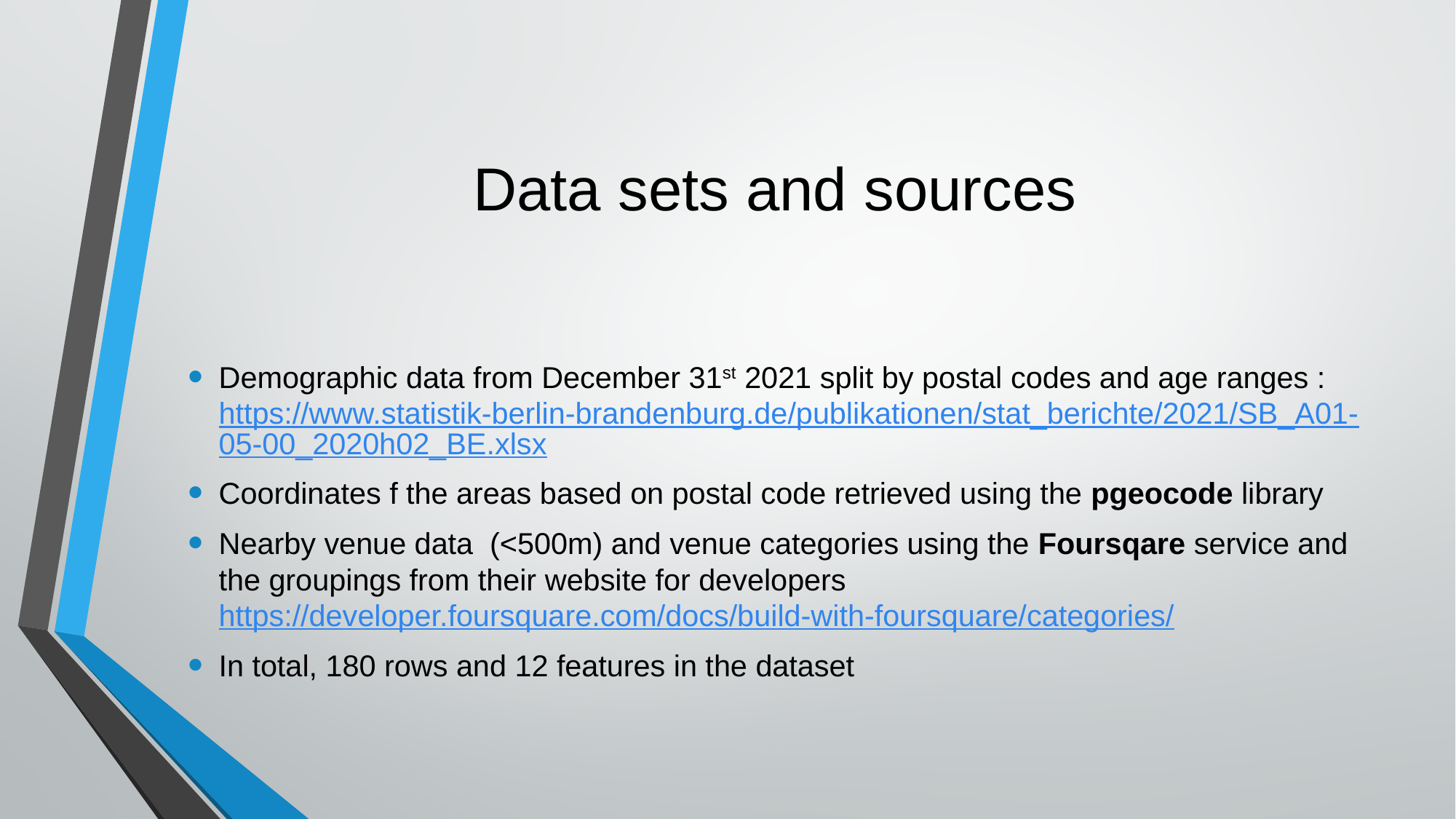

# Data sets and sources
Demographic data from December 31st 2021 split by postal codes and age ranges : https://www.statistik-berlin-brandenburg.de/publikationen/stat_berichte/2021/SB_A01-05-00_2020h02_BE.xlsx
Coordinates f the areas based on postal code retrieved using the pgeocode library
Nearby venue data  (<500m) and venue categories using the Foursqare service and the groupings from their website for developers  https://developer.foursquare.com/docs/build-with-foursquare/categories/
In total, 180 rows and 12 features in the dataset